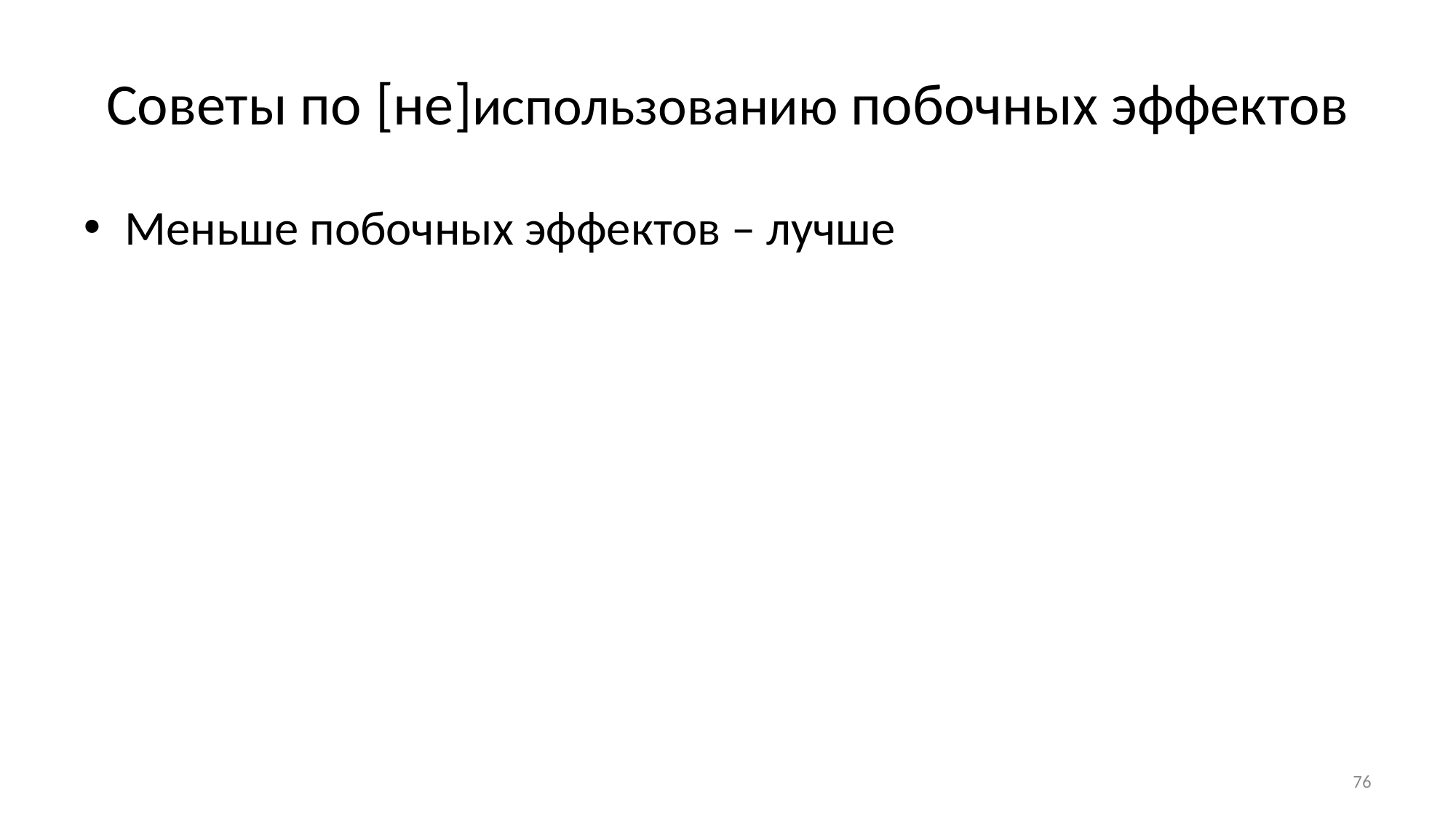

# Советы по [не]использованию побочных эффектов
Меньше побочных эффектов – лучше

Более одного побочного эффекта с одним и тем же l-value между соседними точками следования == undefined behavior
76